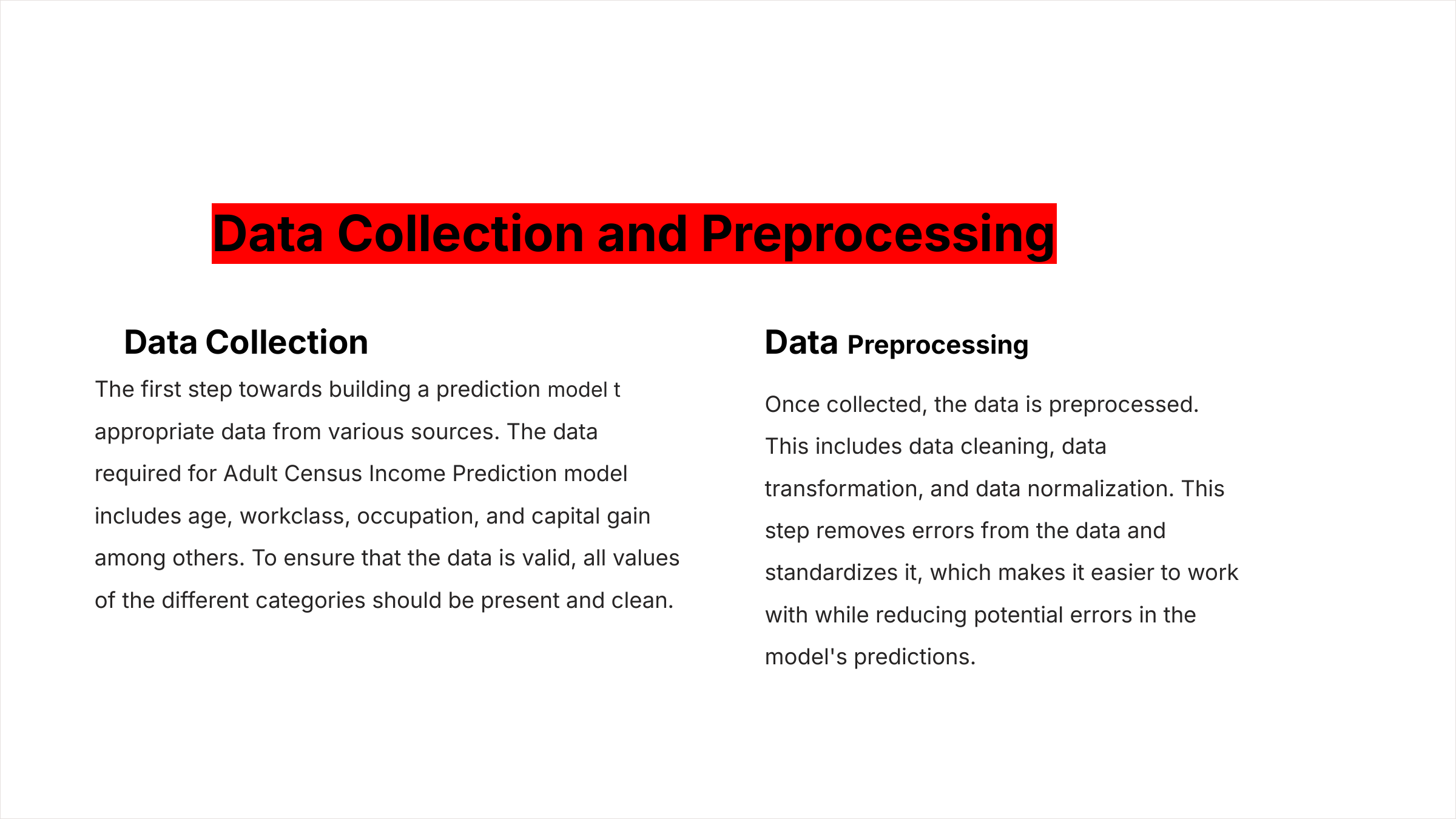

Data Collection and Preprocessing
Data Collection
Data Preprocessing
The first step towards building a prediction model t appropriate data from various sources. The data required for Adult Census Income Prediction model includes age, workclass, occupation, and capital gain among others. To ensure that the data is valid, all values of the different categories should be present and clean.
Once collected, the data is preprocessed. This includes data cleaning, data transformation, and data normalization. This step removes errors from the data and standardizes it, which makes it easier to work with while reducing potential errors in the model's predictions.